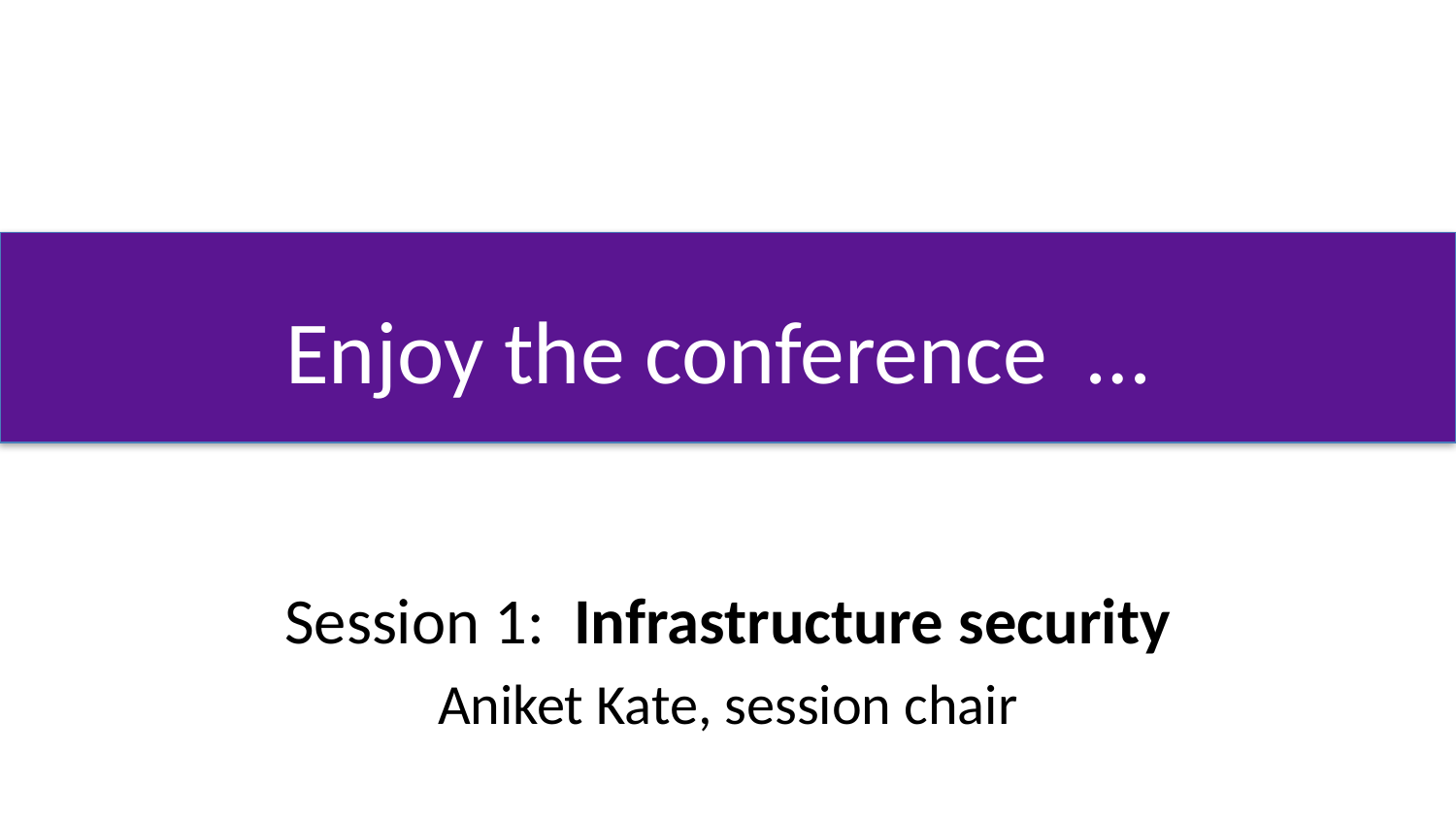

# Enjoy the conference  …
Session 1:  Infrastructure security
Aniket Kate, session chair